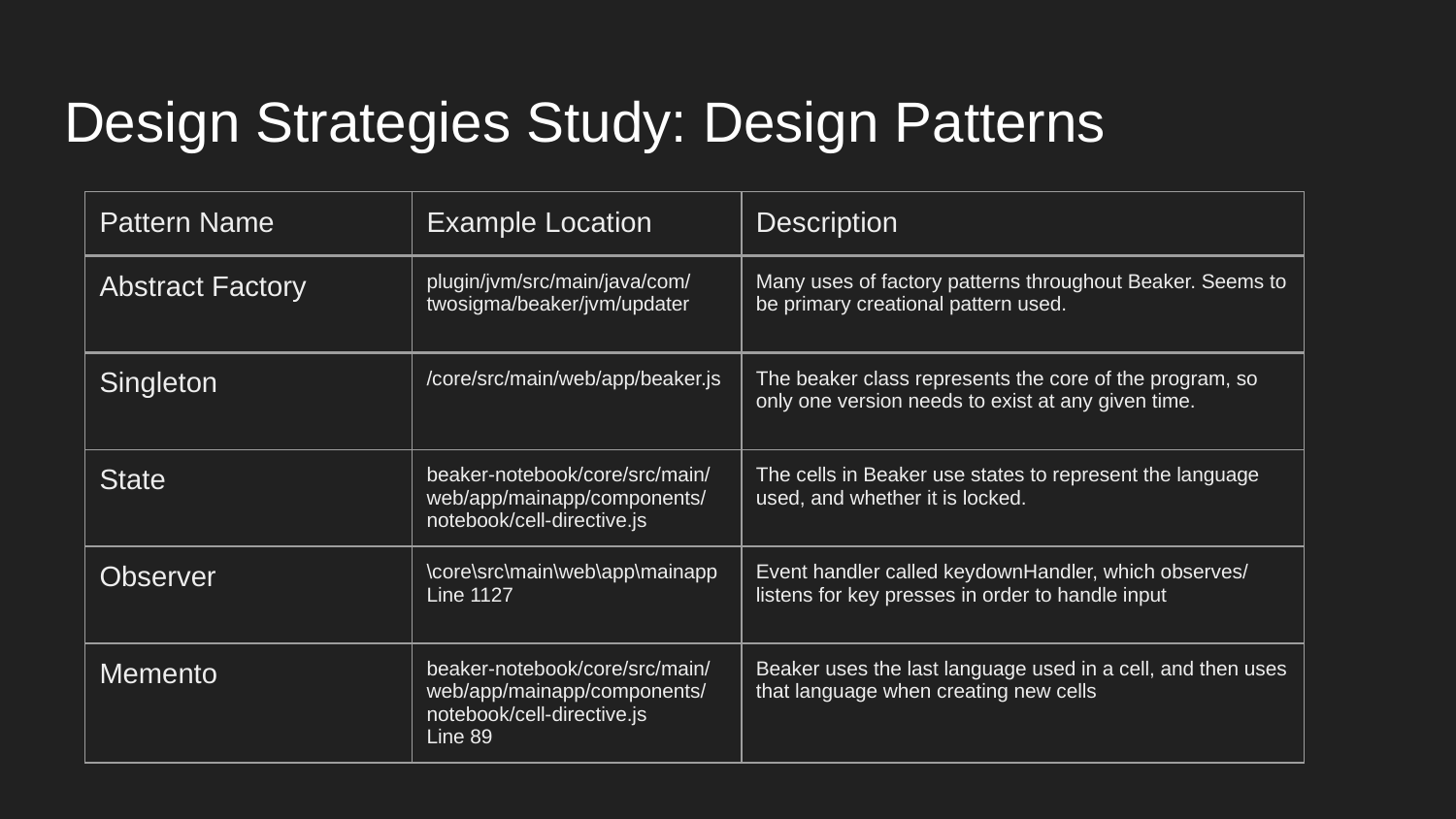

# Design Strategies Study: Design Patterns
| Pattern Name | Example Location | Description |
| --- | --- | --- |
| Abstract Factory | plugin/jvm/src/main/java/com/ twosigma/beaker/jvm/updater | Many uses of factory patterns throughout Beaker. Seems to be primary creational pattern used. |
| Singleton | /core/src/main/web/app/beaker.js | The beaker class represents the core of the program, so only one version needs to exist at any given time. |
| State | beaker-notebook/core/src/main/web/app/mainapp/components/notebook/cell-directive.js | The cells in Beaker use states to represent the language used, and whether it is locked. |
| Observer | \core\src\main\web\app\mainapp Line 1127 | Event handler called keydownHandler, which observes/ listens for key presses in order to handle input |
| Memento | beaker-notebook/core/src/main/web/app/mainapp/components/notebook/cell-directive.js Line 89 | Beaker uses the last language used in a cell, and then uses that language when creating new cells |